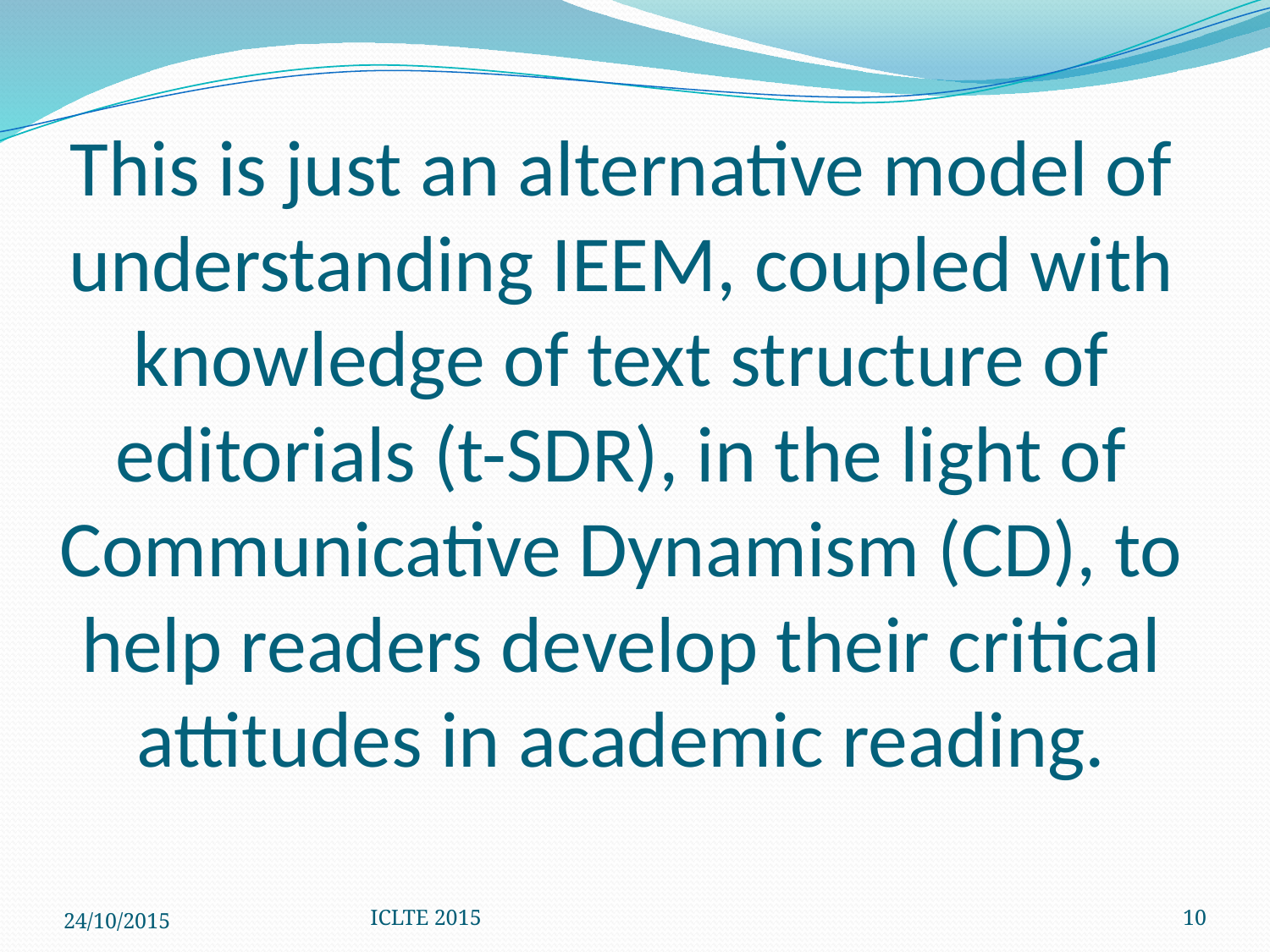

# This is just an alternative model of understanding IEEM, coupled with knowledge of text structure of editorials (t-SDR), in the light of Communicative Dynamism (CD), to help readers develop their critical attitudes in academic reading.
24/10/2015
ICLTE 2015
10